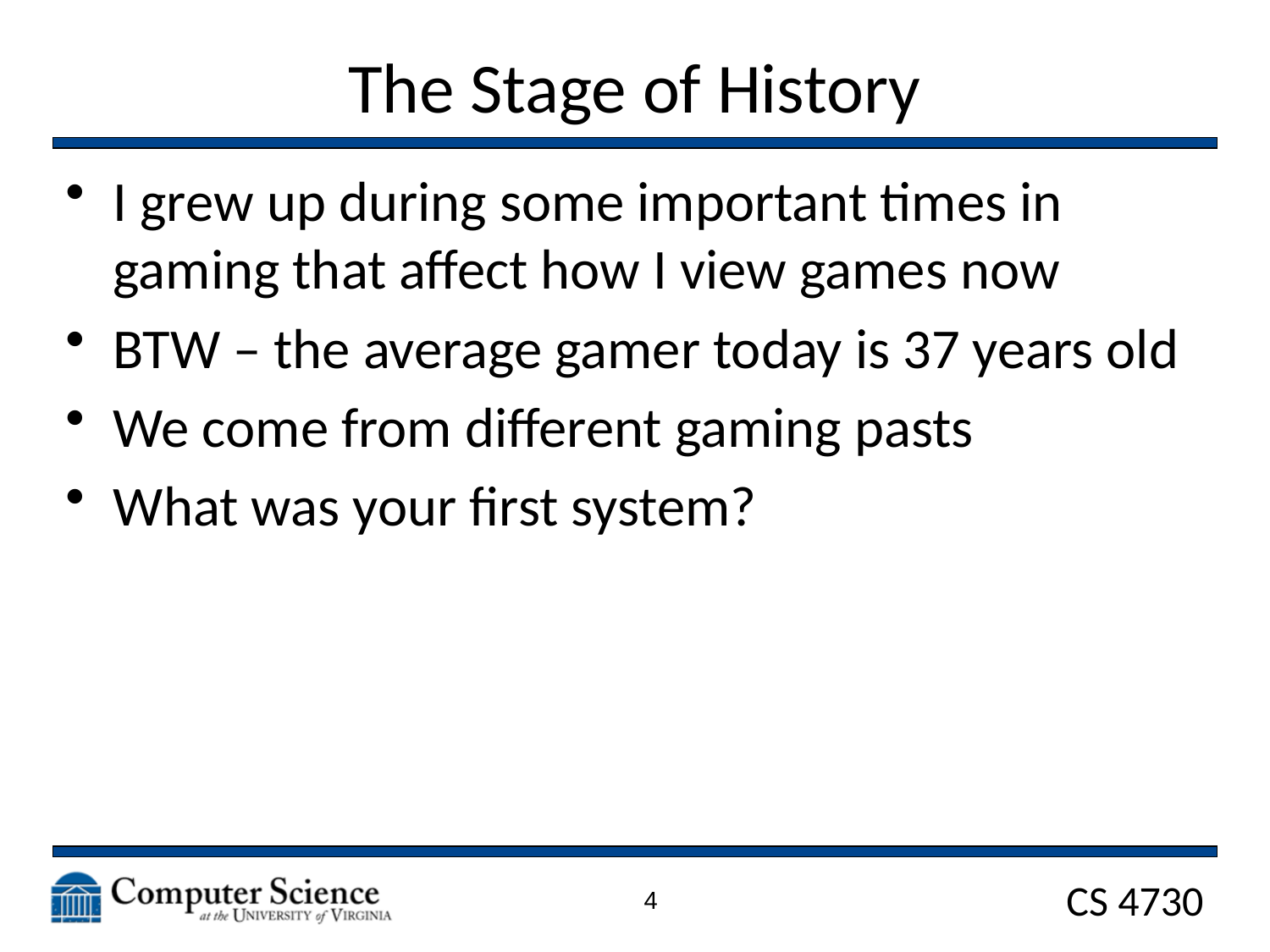

# The Stage of History
I grew up during some important times in gaming that affect how I view games now
BTW – the average gamer today is 37 years old
We come from different gaming pasts
What was your first system?
4